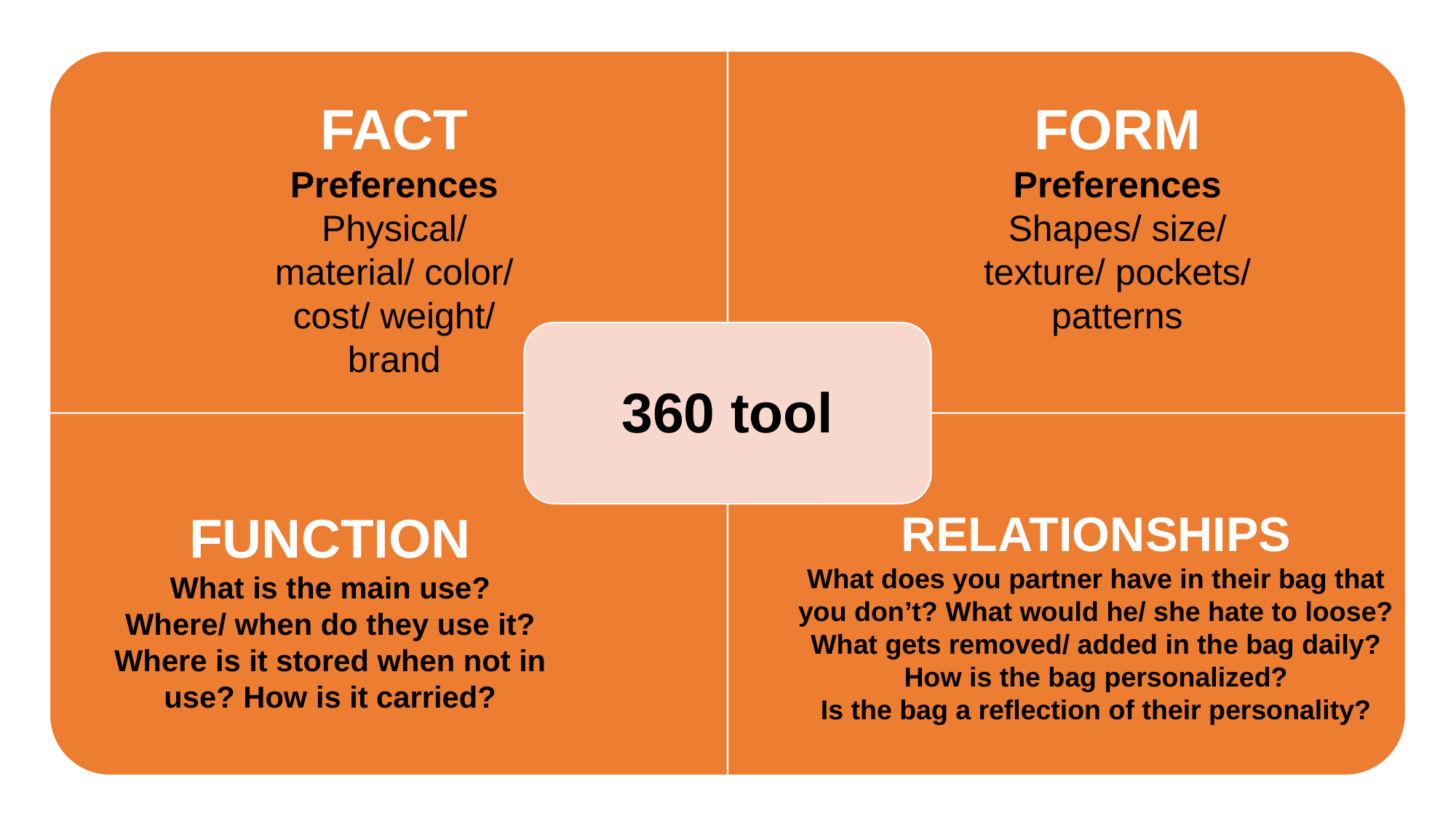

360 tool
FACT
Preferences
Physical/ material/ color/ cost/ weight/ brand
FORM
Preferences
Shapes/ size/ texture/ pockets/ patterns
RELATIONSHIPS
What does you partner have in their bag that you don’t? What would he/ she hate to loose?
What gets removed/ added in the bag daily?
How is the bag personalized?
Is the bag a reflection of their personality?
FUNCTION
What is the main use?
Where/ when do they use it?
Where is it stored when not in use? How is it carried?